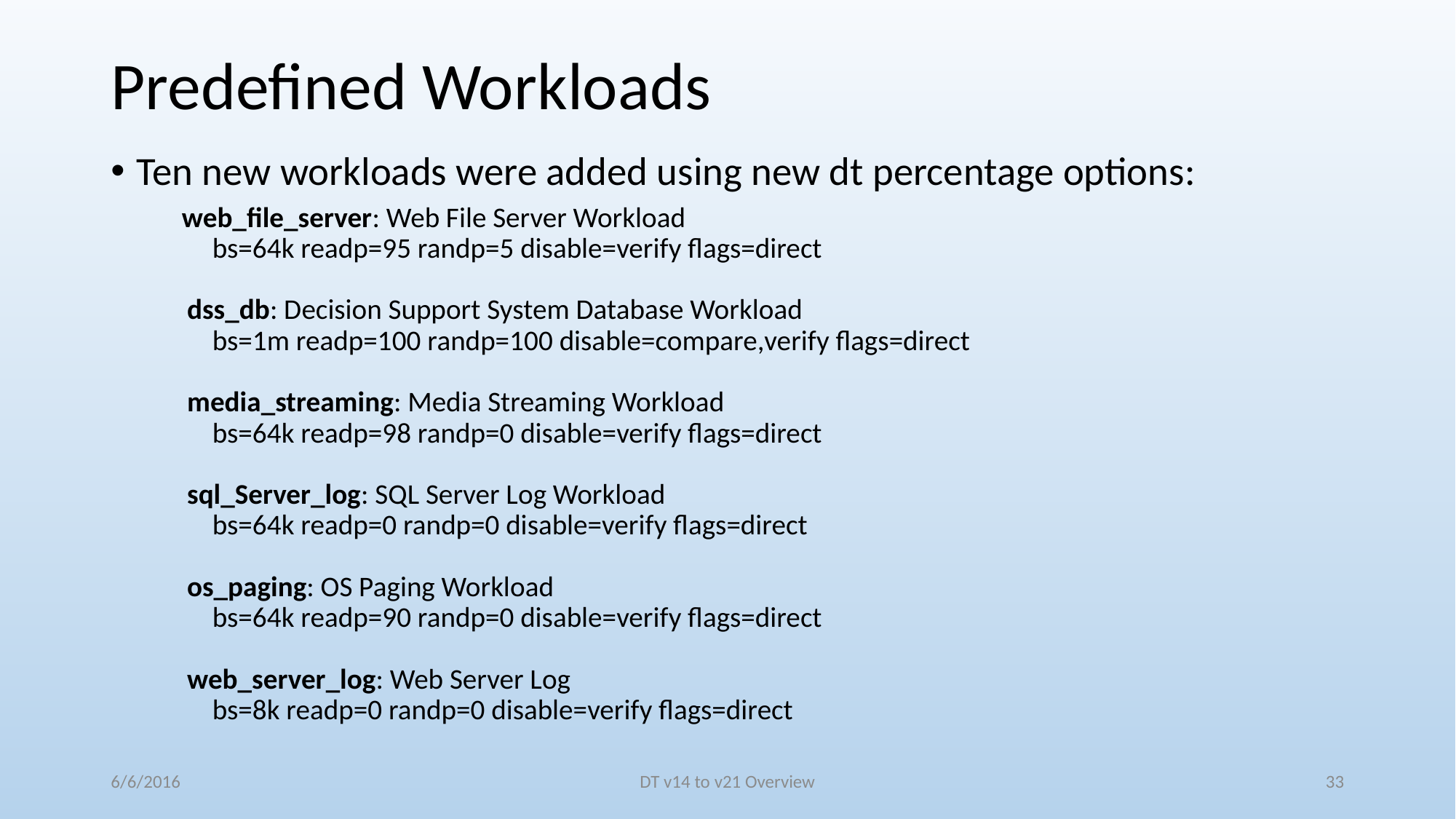

# Predefined Workloads
Ten new workloads were added using new dt percentage options:
    web_file_server: Web File Server Workload
        bs=64k readp=95 randp=5 disable=verify flags=direct

    dss_db: Decision Support System Database Workload
        bs=1m readp=100 randp=100 disable=compare,verify flags=direct

    media_streaming: Media Streaming Workload
        bs=64k readp=98 randp=0 disable=verify flags=direct

    sql_Server_log: SQL Server Log Workload
        bs=64k readp=0 randp=0 disable=verify flags=direct

    os_paging: OS Paging Workload
        bs=64k readp=90 randp=0 disable=verify flags=direct

    web_server_log: Web Server Log
        bs=8k readp=0 randp=0 disable=verify flags=direct

6/6/2016
DT v14 to v21 Overview
33